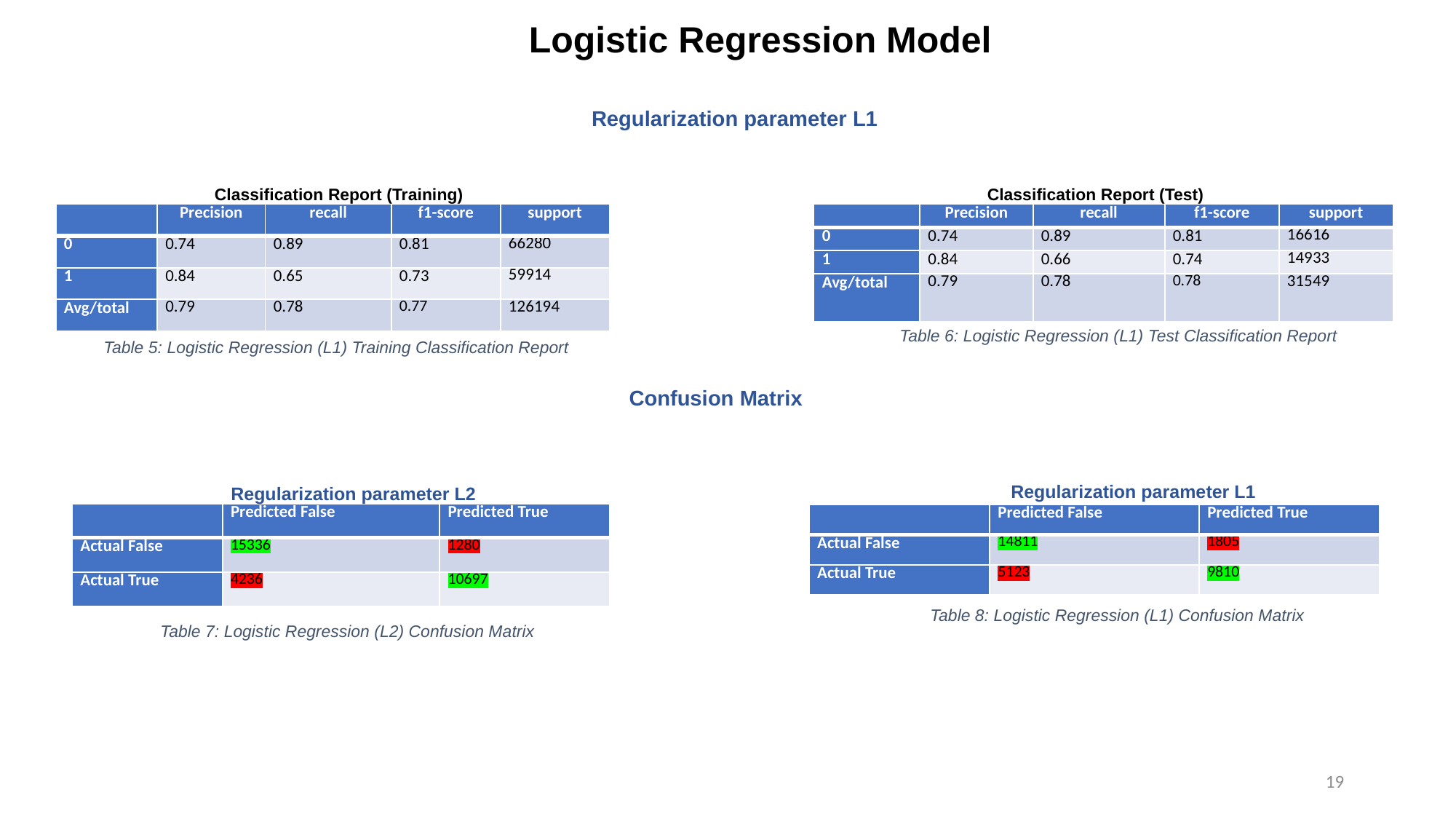

Logistic Regression Model
Regularization parameter L1
      Classification Report (Training)
      Classification Report (Test)
|  | Precision | recall | f1-score | support |
| --- | --- | --- | --- | --- |
| 0 | 0.74 | 0.89 | 0.81 | 66280 |
| 1 | 0.84 | 0.65 | 0.73 | 59914 |
| Avg/total | 0.79 | 0.78 | 0.77 | 126194 |
|  | Precision | recall | f1-score | support |
| --- | --- | --- | --- | --- |
| 0 | 0.74 | 0.89 | 0.81 | 16616 |
| 1 | 0.84 | 0.66 | 0.74 | 14933 |
| Avg/total | 0.79 | 0.78 | 0.78 | 31549 |
Table 6: Logistic Regression (L1) Test Classification Report
Table 5: Logistic Regression (L1) Training Classification Report
Confusion Matrix
Regularization parameter L1
Regularization parameter L2
|  | Predicted False | Predicted True |
| --- | --- | --- |
| Actual False | 15336 | 1280 |
| Actual True | 4236 | 10697 |
|  | Predicted False | Predicted True |
| --- | --- | --- |
| Actual False | 14811 | 1805 |
| Actual True | 5123 | 9810 |
Table 8: Logistic Regression (L1) Confusion Matrix
Table 7: Logistic Regression (L2) Confusion Matrix
19